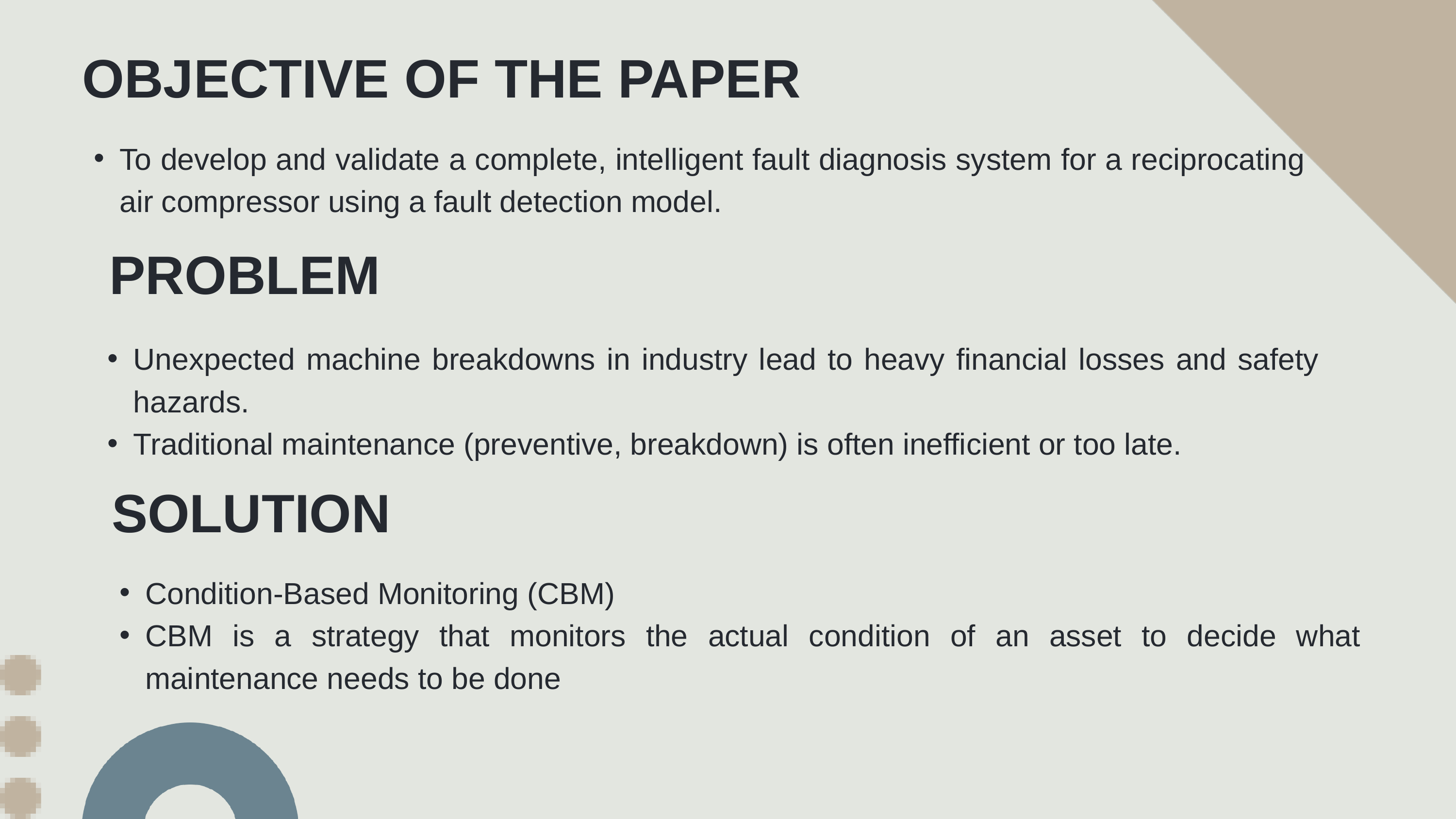

OBJECTIVE OF THE PAPER
To develop and validate a complete, intelligent fault diagnosis system for a reciprocating air compressor using a fault detection model.
PROBLEM
Unexpected machine breakdowns in industry lead to heavy financial losses and safety hazards.
Traditional maintenance (preventive, breakdown) is often inefficient or too late.
SOLUTION
Condition-Based Monitoring (CBM)
CBM is a strategy that monitors the actual condition of an asset to decide what maintenance needs to be done